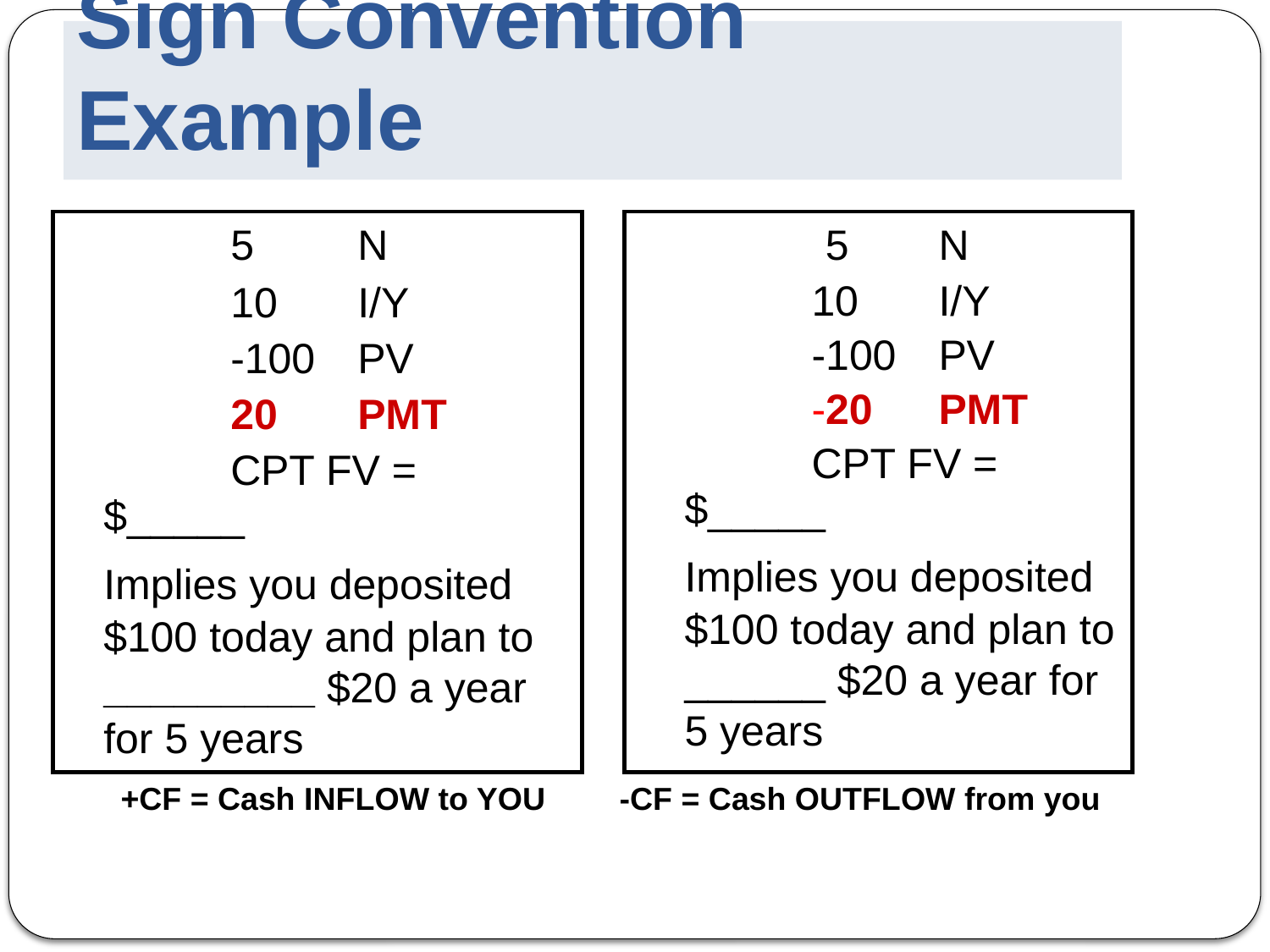

# Sign Convention Example
		5 	N
		10 	I/Y
		-100	PV
		20	PMT
		CPT FV = $_____
	Implies you deposited $100 today and plan to _________ $20 a year for 5 years
		 5 	N
		10	I/Y
		-100	PV
		-20	PMT
		CPT FV = $_____
	Implies you deposited $100 today and plan to ______ $20 a year for 5 years
+CF = Cash INFLOW to YOU
-CF = Cash OUTFLOW from you